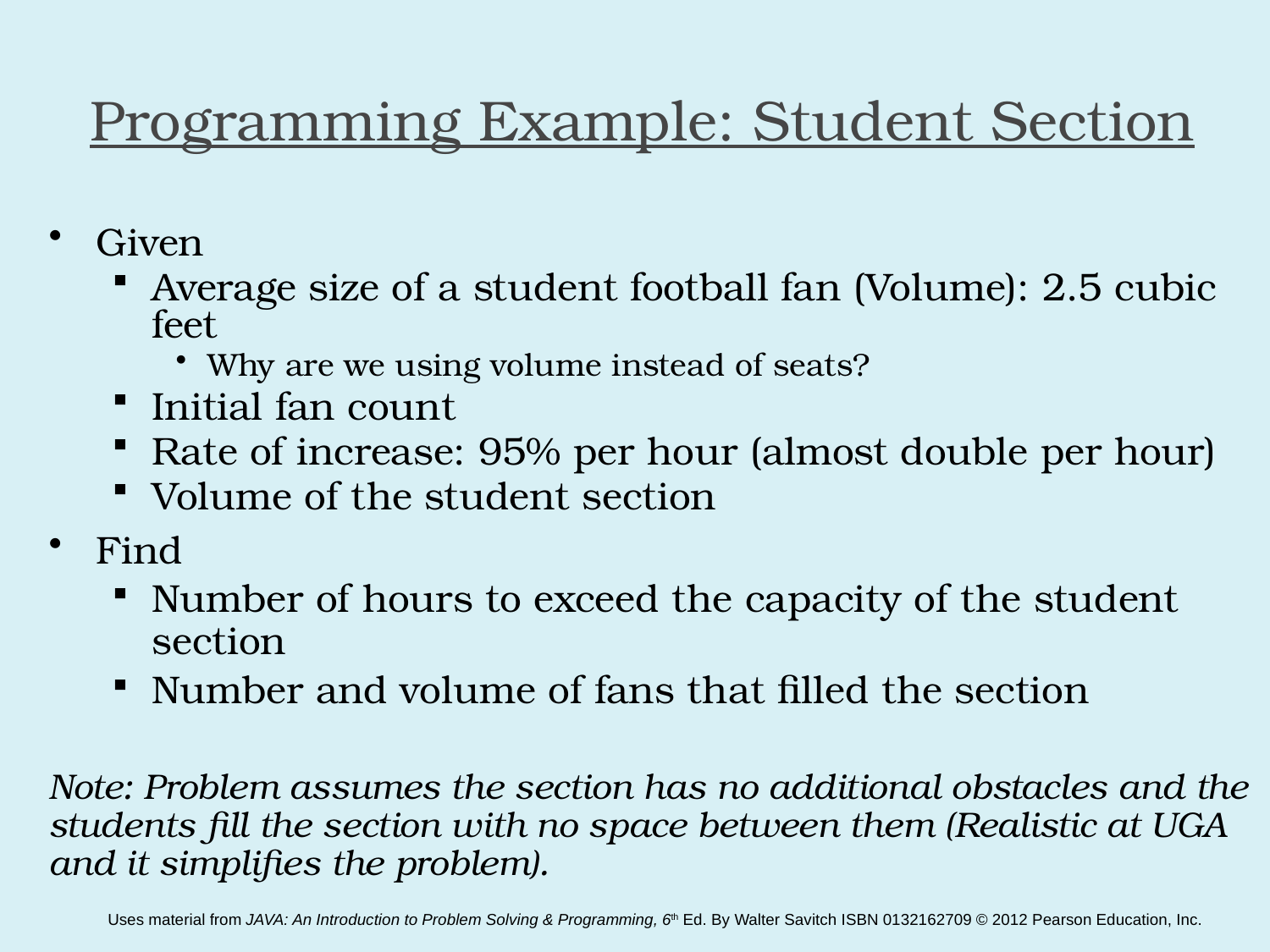

Programming Example: Student Section
Given
Average size of a student football fan (Volume): 2.5 cubic feet
Why are we using volume instead of seats?
Initial fan count
Rate of increase: 95% per hour (almost double per hour)
Volume of the student section
Find
Number of hours to exceed the capacity of the student section
Number and volume of fans that filled the section

Note: Problem assumes the section has no additional obstacles and the students fill the section with no space between them (Realistic at UGA and it simplifies the problem).